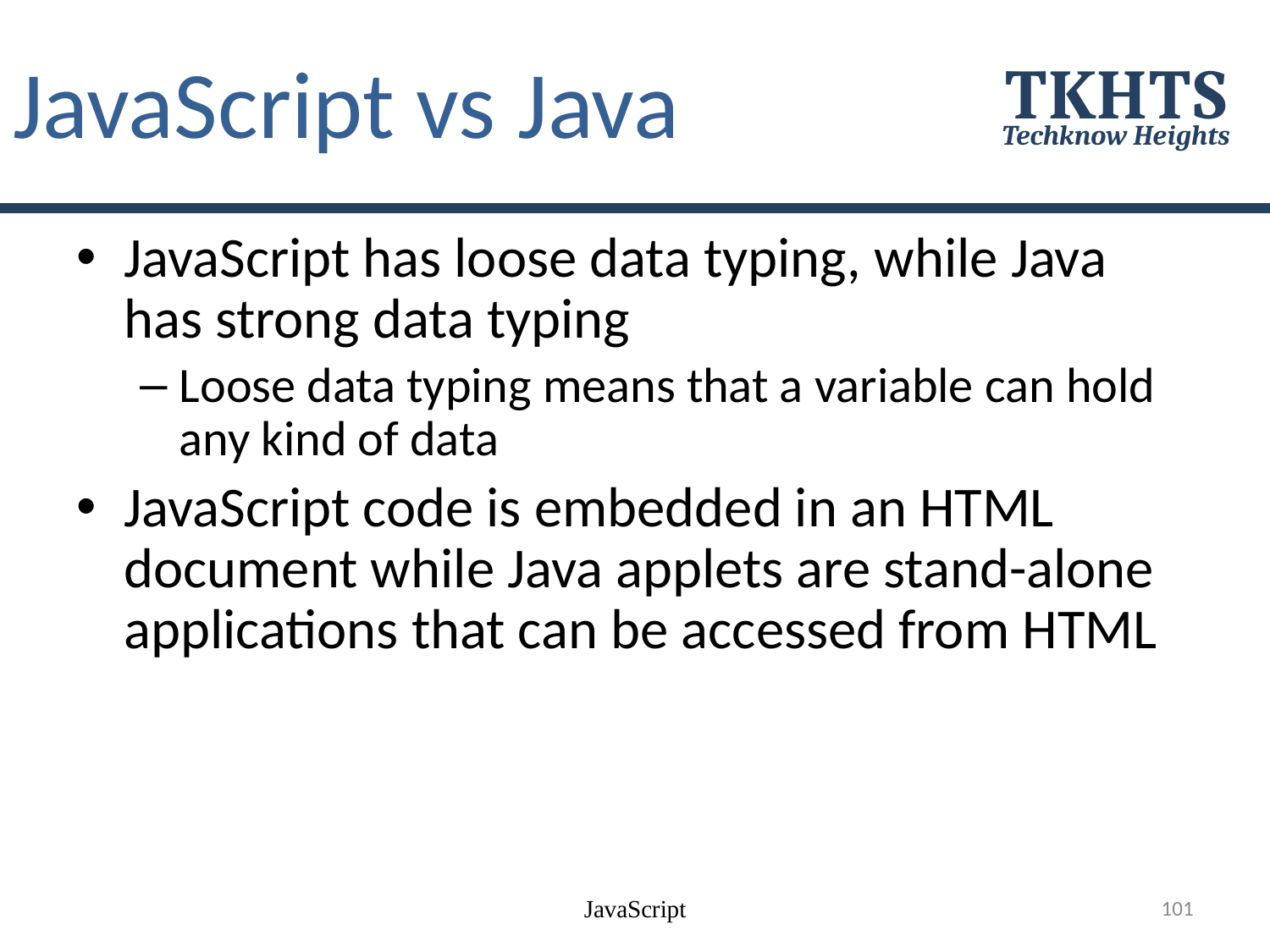

# JavaScript vs Java
TKHTS
Techknow Heights

JavaScript has loose data typing, while Java has strong data typing
Loose data typing means that a variable can hold any kind of data
JavaScript code is embedded in an HTML document while Java applets are stand-alone applications that can be accessed from HTML
JavaScript
101